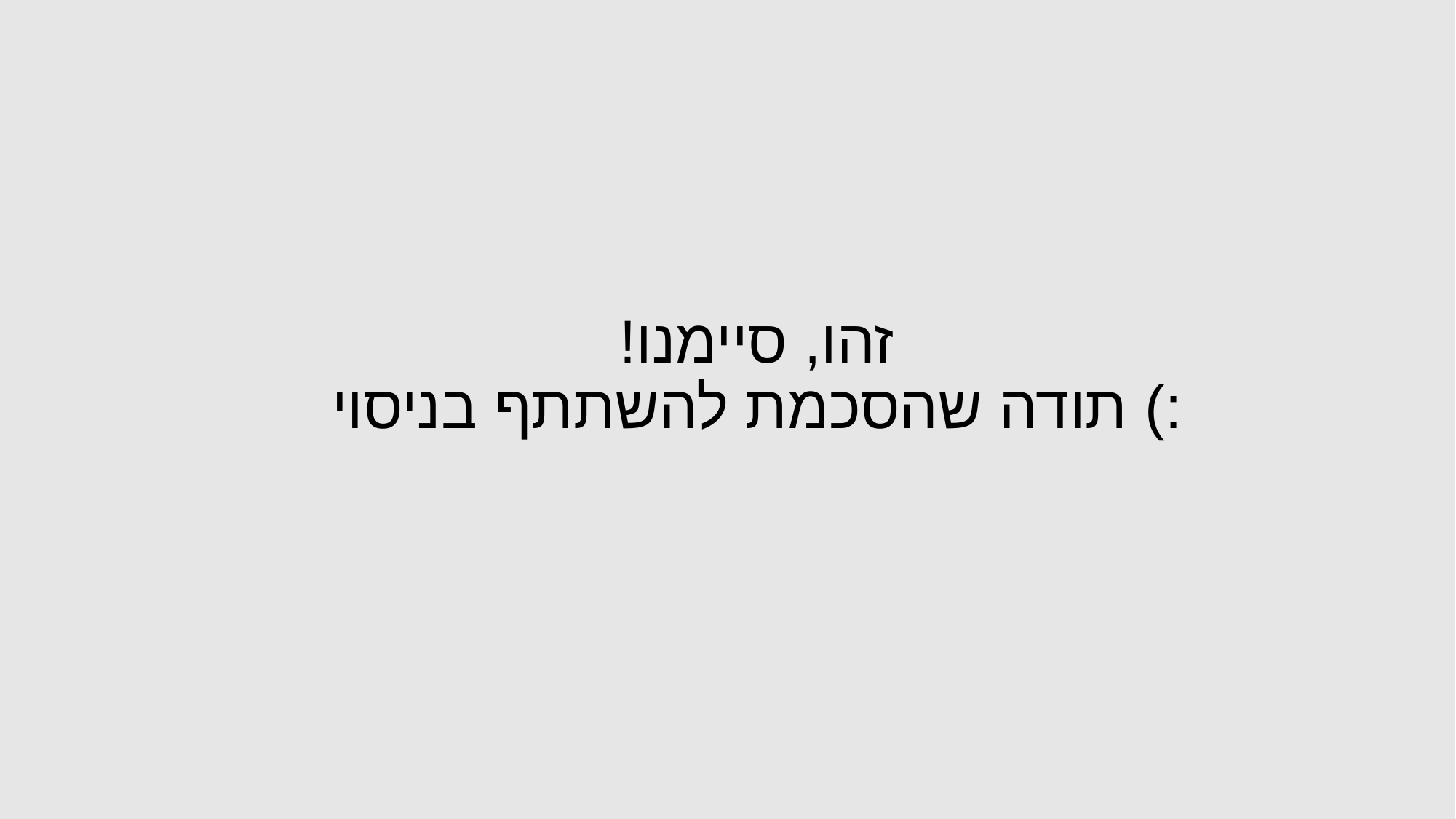

# זהו, סיימנו! תודה שהסכמת להשתתף בניסוי (: